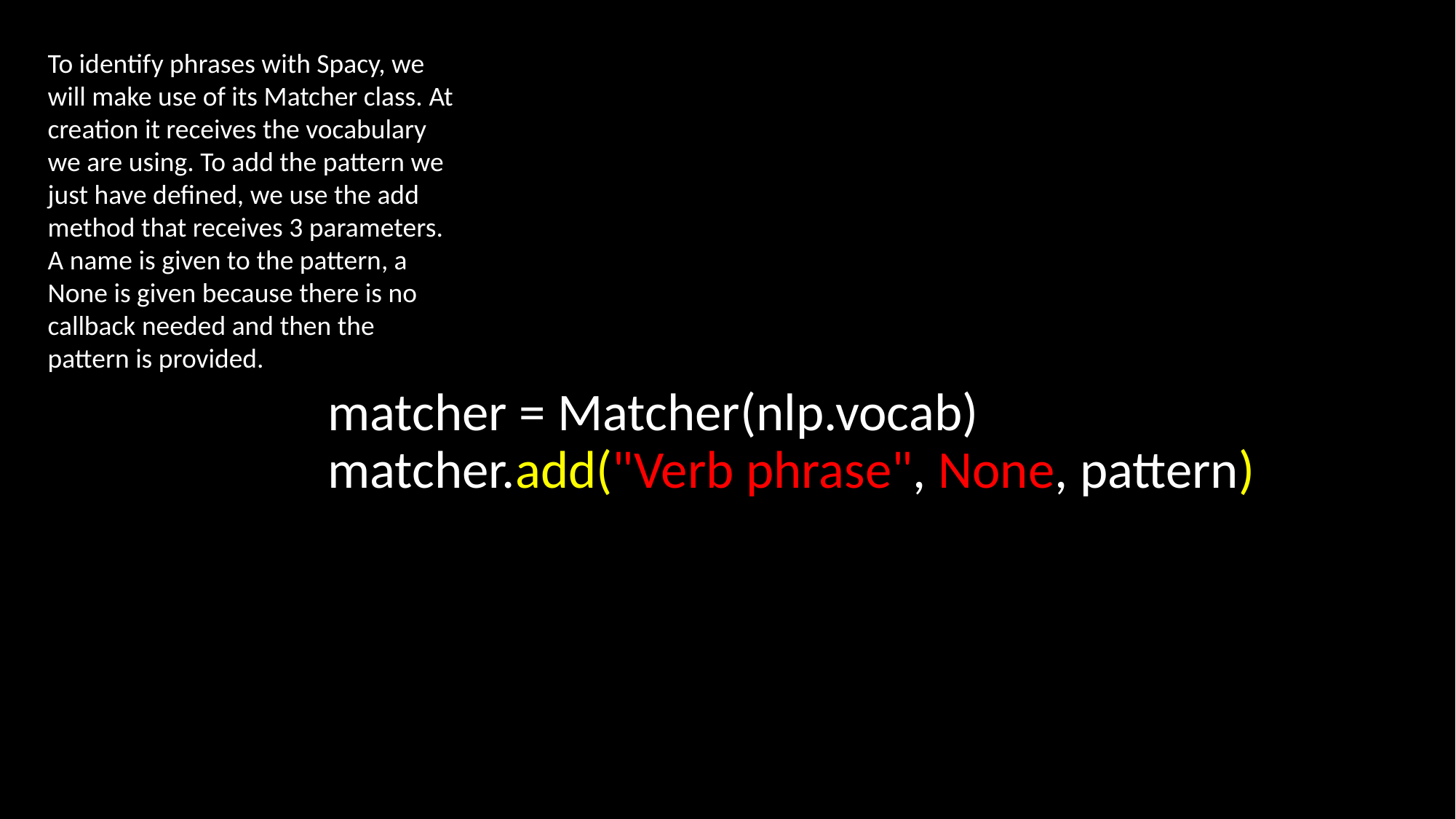

To identify phrases with Spacy, we will make use of its Matcher class. At creation it receives the vocabulary we are using. To add the pattern we just have defined, we use the add method that receives 3 parameters. A name is given to the pattern, a None is given because there is no callback needed and then the pattern is provided.
# matcher = Matcher(nlp.vocab) matcher.add("Verb phrase", None, pattern)